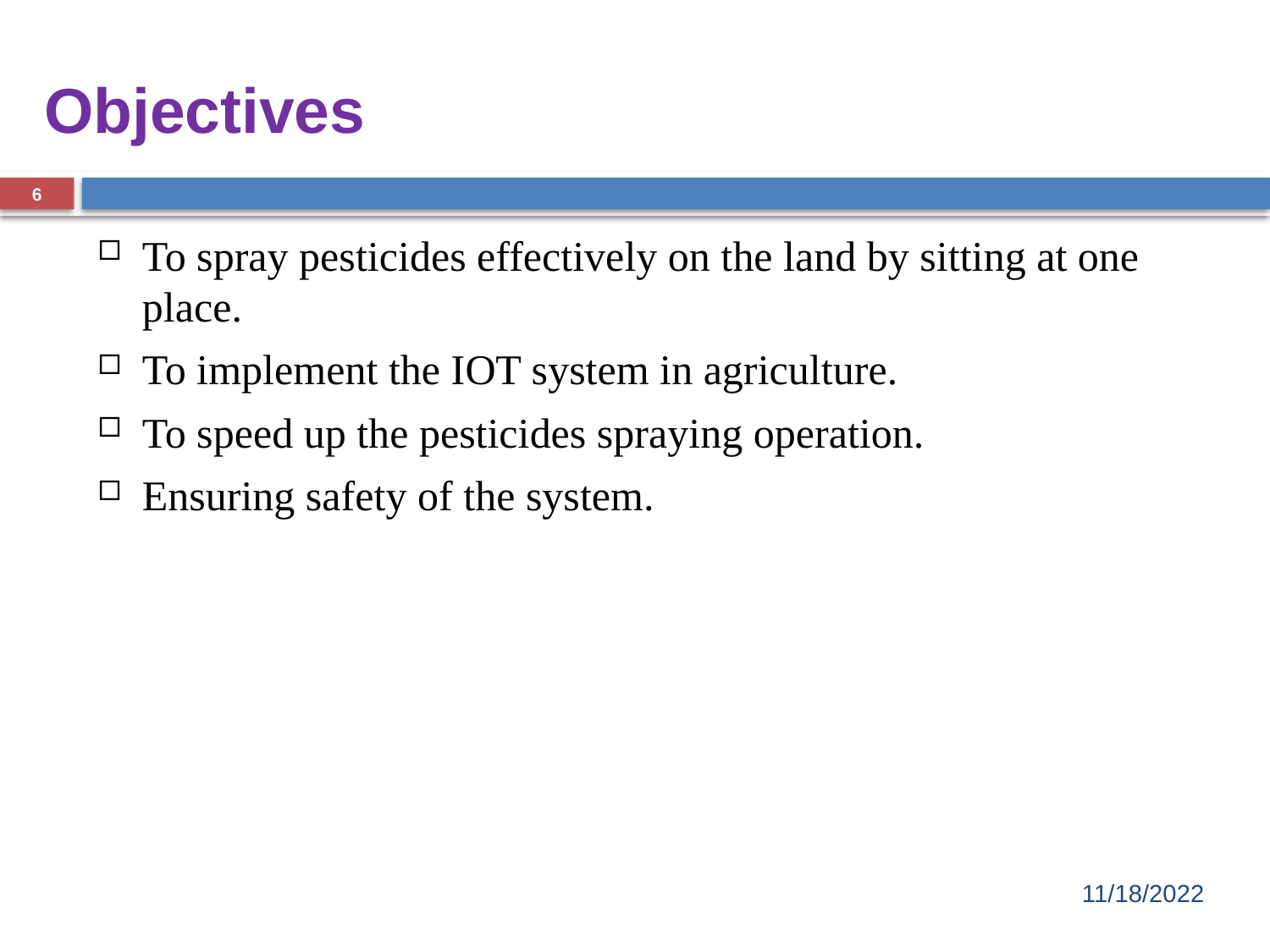

# Objectives
6
To spray pesticides effectively on the land by sitting at one place.
To implement the IOT system in agriculture.
To speed up the pesticides spraying operation.
Ensuring safety of the system.
11/18/2022